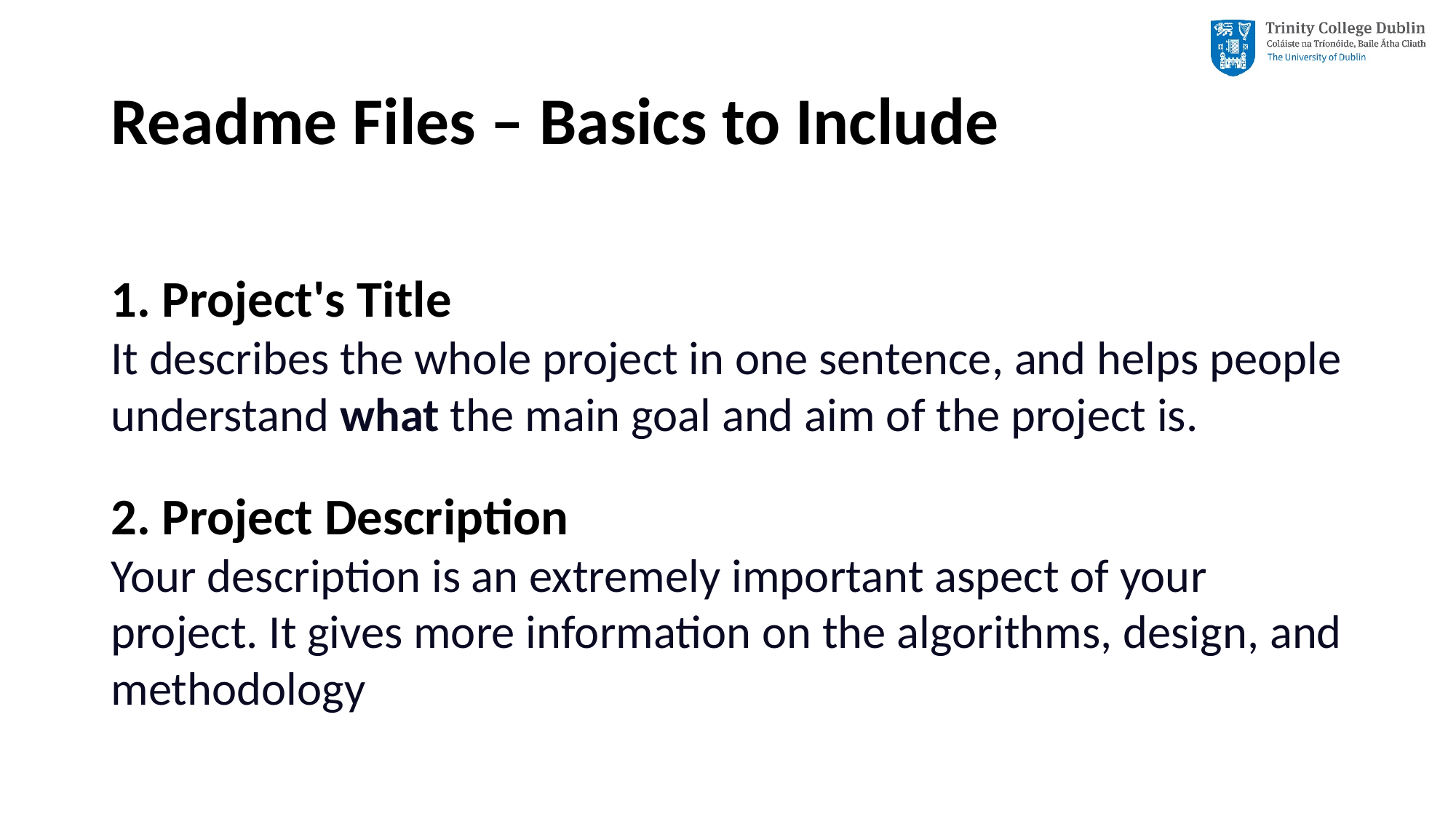

# Readme Files – Basics to Include

1. Project's Title
It describes the whole project in one sentence, and helps people understand what the main goal and aim of the project is.

2. Project Description
Your description is an extremely important aspect of your project. It gives more information on the algorithms, design, and methodology